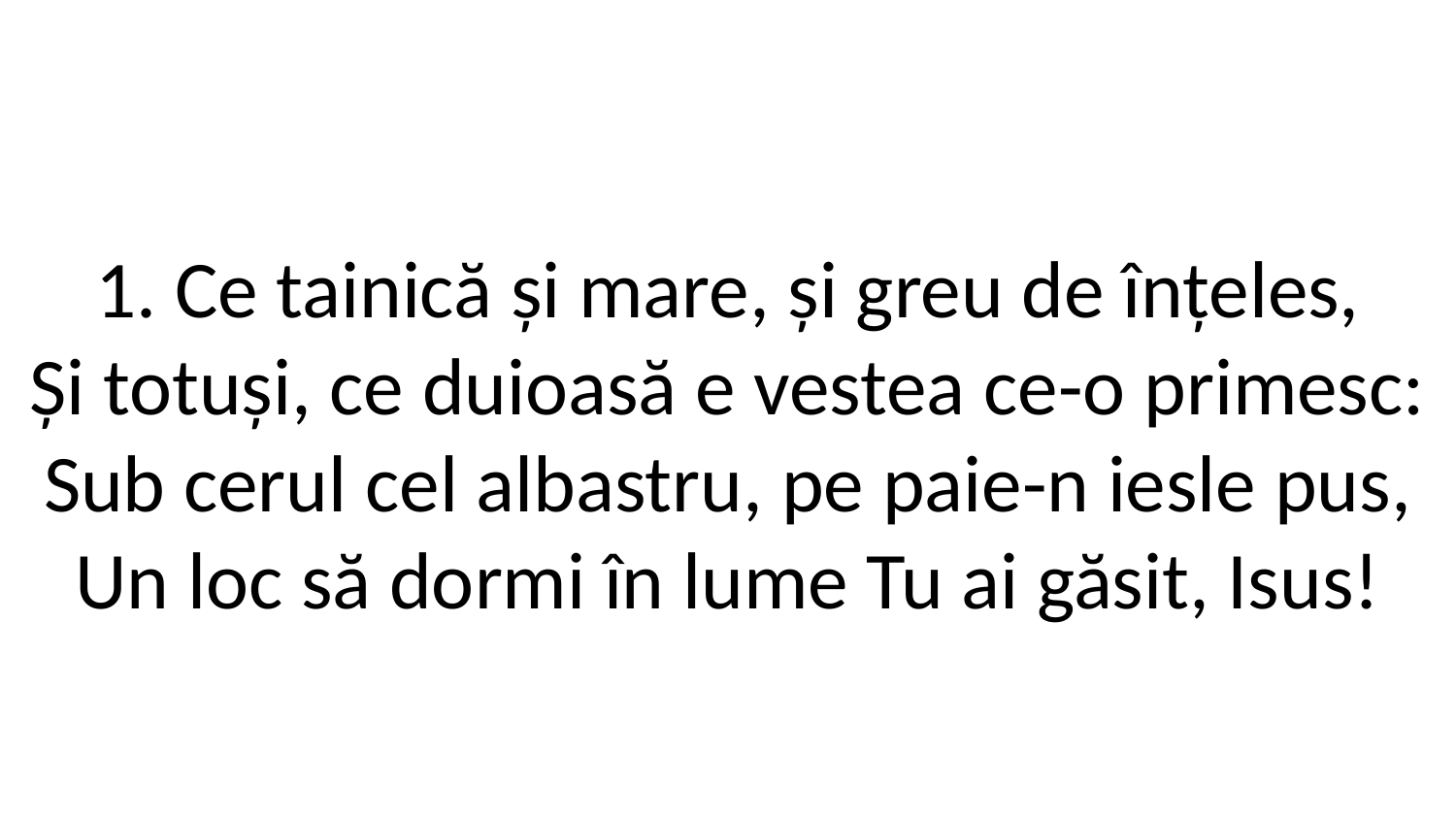

1. Ce tainică și mare, și greu de înțeles,
Și totuși, ce duioasă e vestea ce-o primesc:
Sub cerul cel albastru, pe paie-n iesle pus,
Un loc să dormi în lume Tu ai găsit, Isus!